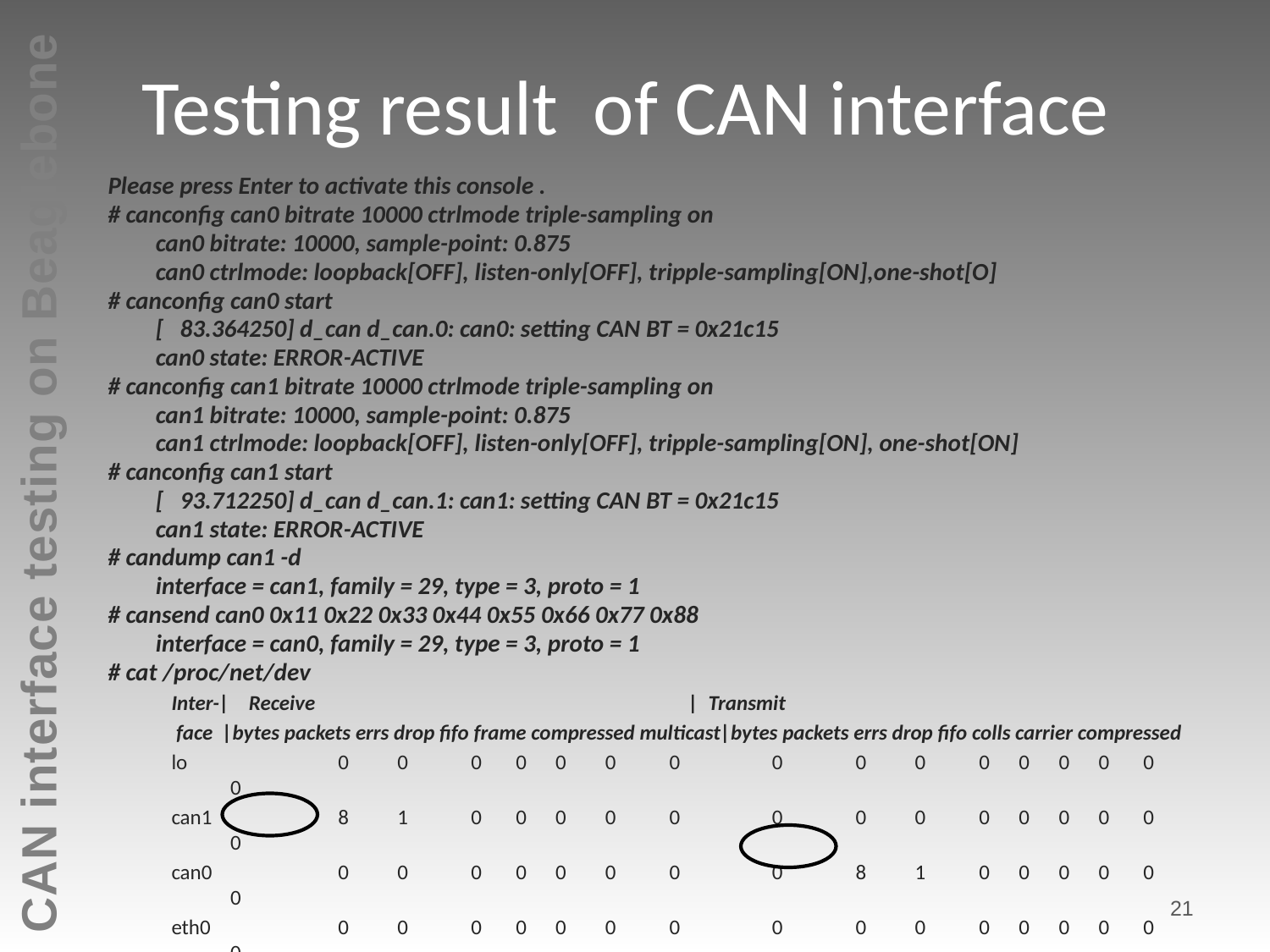

# Testing result  of CAN interface
Please press Enter to activate this console .
# canconfig can0 bitrate 10000 ctrlmode triple-sampling on
	can0 bitrate: 10000, sample-point: 0.875
	can0 ctrlmode: loopback[OFF], listen-only[OFF], tripple-sampling[ON],one-shot[O]
# canconfig can0 start
	[   83.364250] d_can d_can.0: can0: setting CAN BT = 0x21c15
	can0 state: ERROR-ACTIVE
# canconfig can1 bitrate 10000 ctrlmode triple-sampling on
	can1 bitrate: 10000, sample-point: 0.875
	can1 ctrlmode: loopback[OFF], listen-only[OFF], tripple-sampling[ON], one-shot[ON]
# canconfig can1 start
	[   93.712250] d_can d_can.1: can1: setting CAN BT = 0x21c15
	can1 state: ERROR-ACTIVE
# candump can1 -d
	interface = can1, family = 29, type = 3, proto = 1
# cansend can0 0x11 0x22 0x33 0x44 0x55 0x66 0x77 0x88
	interface = can0, family = 29, type = 3, proto = 1
# cat /proc/net/dev
Inter-|    Receive                                                                             |  Transmit
 face  |bytes packets errs drop fifo frame compressed multicast|bytes packets errs drop fifo colls carrier compressed
lo 		0          0             0       0      0        0           0                   0               0          0           0      0      0      0       0                0
can1	8          1             0       0      0        0           0                   0               0          0           0      0      0      0       0                0
can0 	0          0             0       0      0        0           0                   0               8          1           0      0      0      0       0                0
eth0 	0          0             0       0      0        0           0                   0               0          0           0      0      0      0       0                0

21